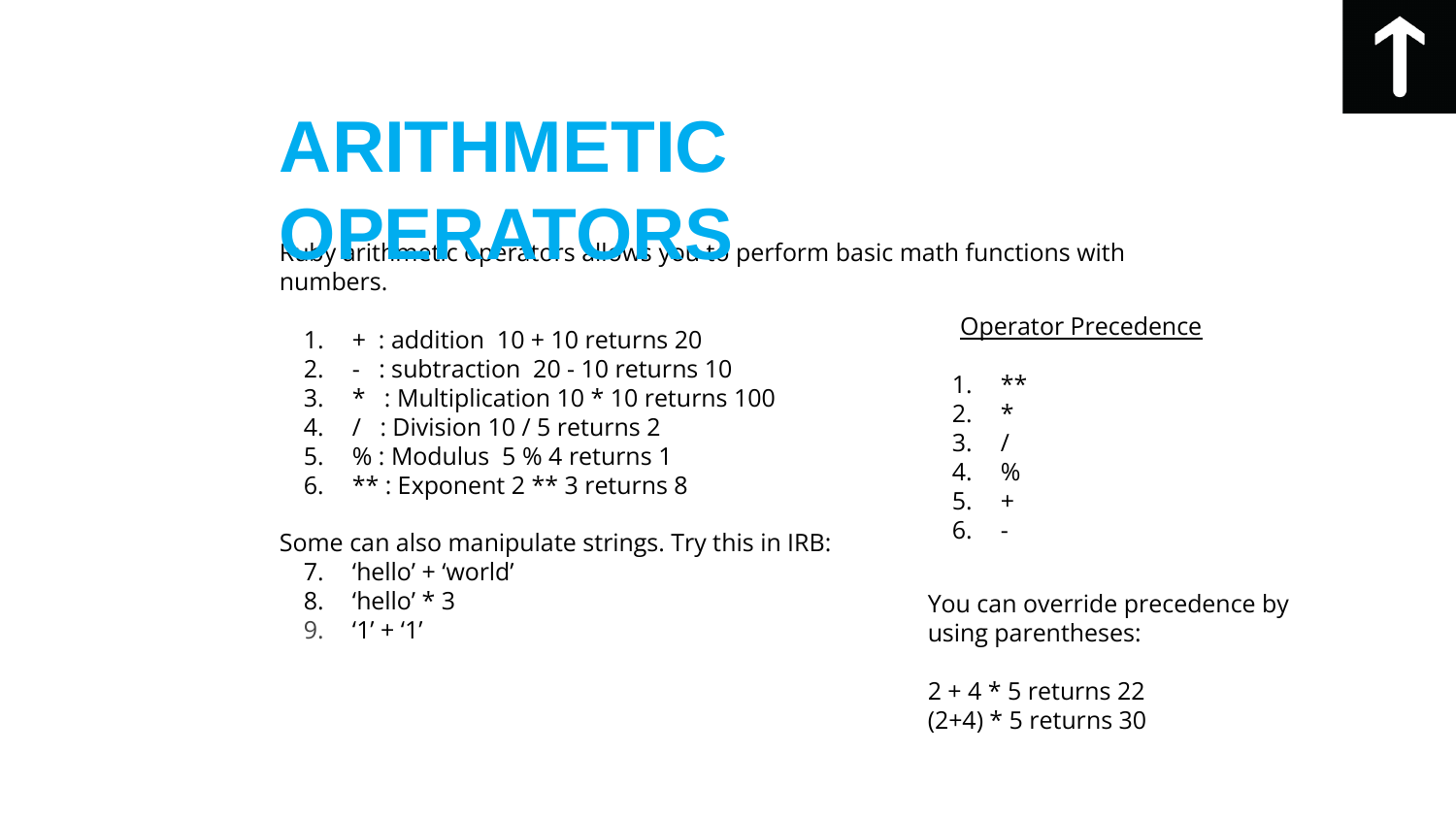

# ARITHMETIC OPERATORS
Ruby arithmetic operators allows you to perform basic math functions with numbers.

+  : addition  10 + 10 returns 20
-   : subtraction  20 - 10 returns 10
*   : Multiplication 10 * 10 returns 100
/   : Division 10 / 5 returns 2
% : Modulus  5 % 4 returns 1
** : Exponent 2 ** 3 returns 8

Some can also manipulate strings. Try this in IRB:
‘hello’ + ‘world’
‘hello’ * 3
‘1’ + ‘1’

Operator Precedence

**
*
/
%
+
-
You can override precedence by using parentheses:

2 + 4 * 5 returns 22
(2+4) * 5 returns 30